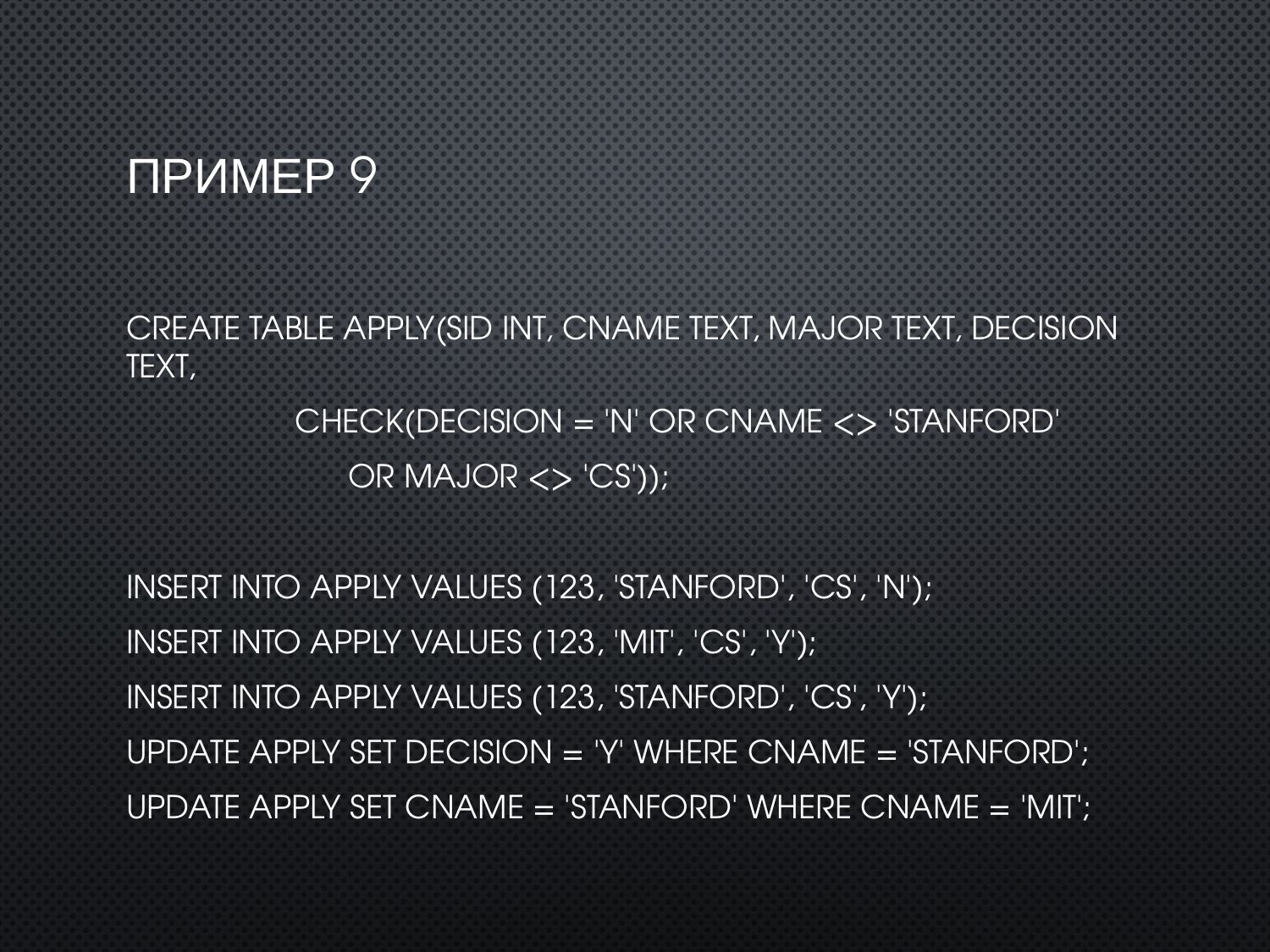

# Пример 9
create table Apply(sID int, cName text, major text, decision text,
                   check(decision = 'N' or cName <> 'Stanford'
                         or major <> 'CS'));

insert into Apply values (123, 'Stanford', 'CS', 'N');
insert into Apply values (123, 'MIT', 'CS', 'Y');
insert into Apply values (123, 'Stanford', 'CS', 'Y');
update Apply set decision = 'Y' where cName = 'Stanford';
update Apply set cName = 'Stanford' where cName = 'MIT';